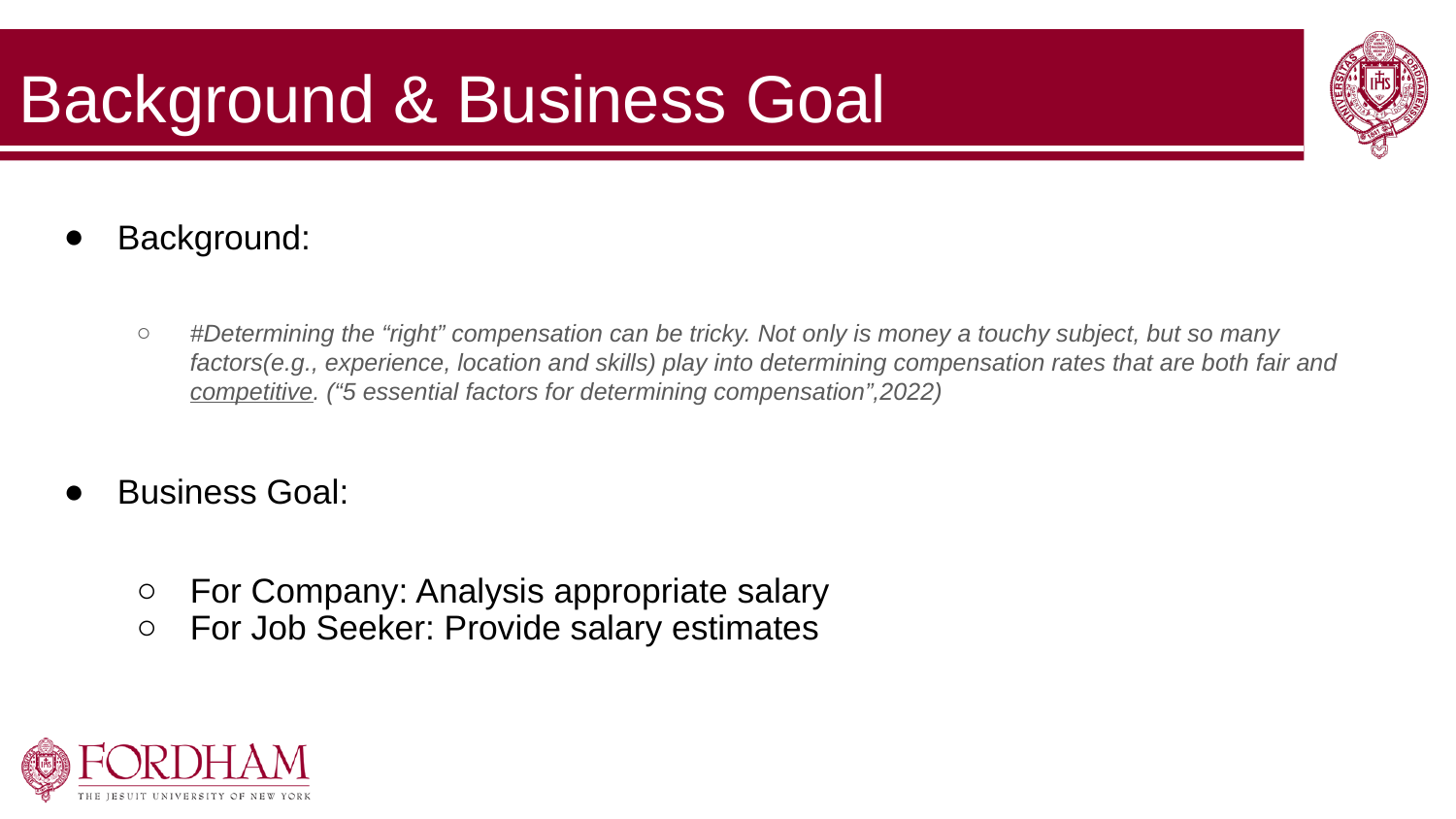

# Background & Business Goal
Background:

#Determining the “right” compensation can be tricky. Not only is money a touchy subject, but so many factors(e.g., experience, location and skills) play into determining compensation rates that are both fair and competitive. (“5 essential factors for determining compensation”,2022)

Business Goal:

For Company: Analysis appropriate salary
For Job Seeker: Provide salary estimates